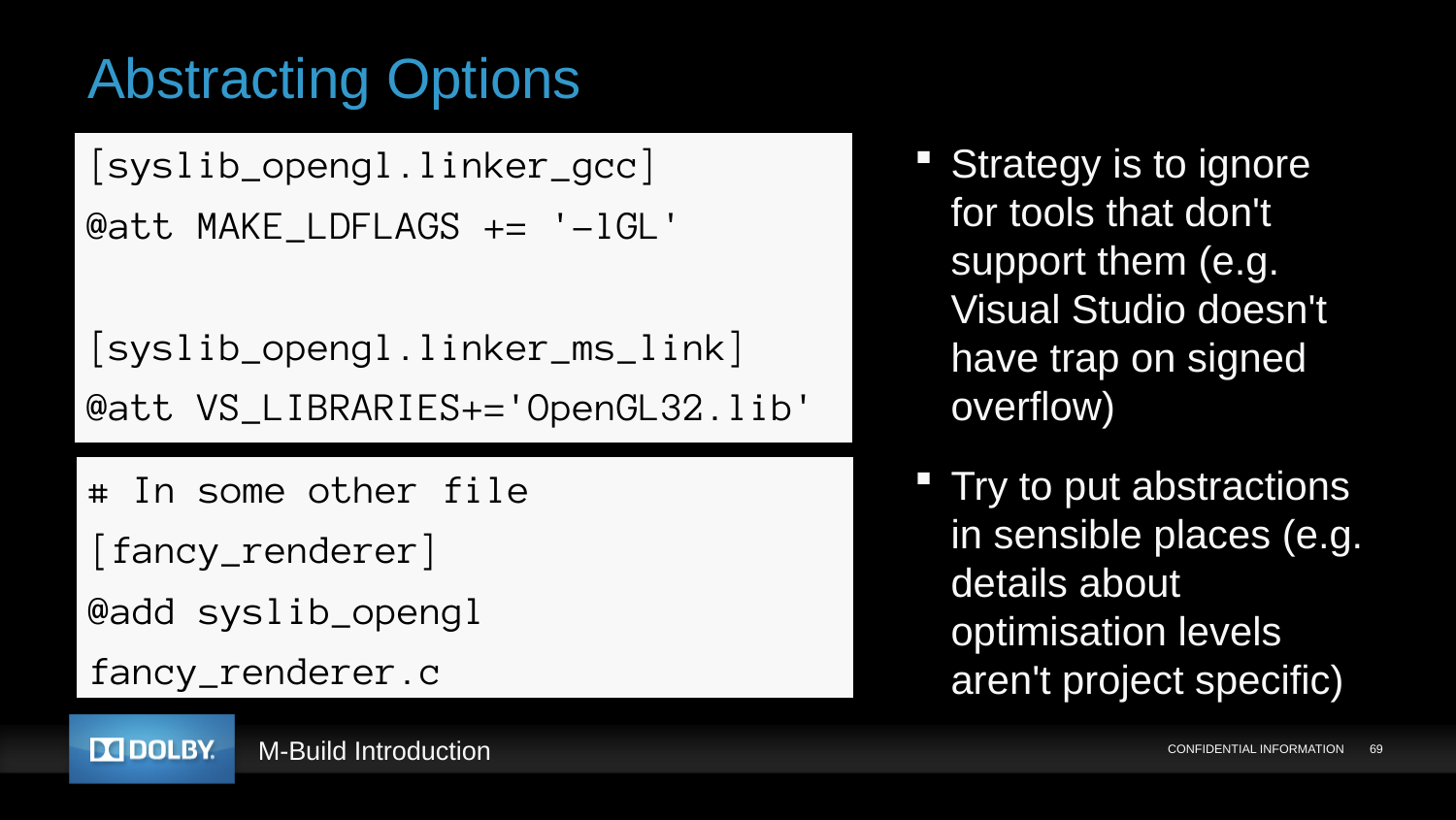

# Abstracting Options
[syslib_opengl.linker_gcc]
@att MAKE_LDFLAGS += '-lGL'

[syslib_opengl.linker_ms_link]
@att VS_LIBRARIES+='OpenGL32.lib'

Strategy is to ignore for tools that don't support them (e.g. Visual Studio doesn't have trap on signed overflow)
Try to put abstractions in sensible places (e.g. details about optimisation levels aren't project specific)
# In some other file
[fancy_renderer]
@add syslib_opengl
fancy_renderer.c
CONFIDENTIAL INFORMATION
69